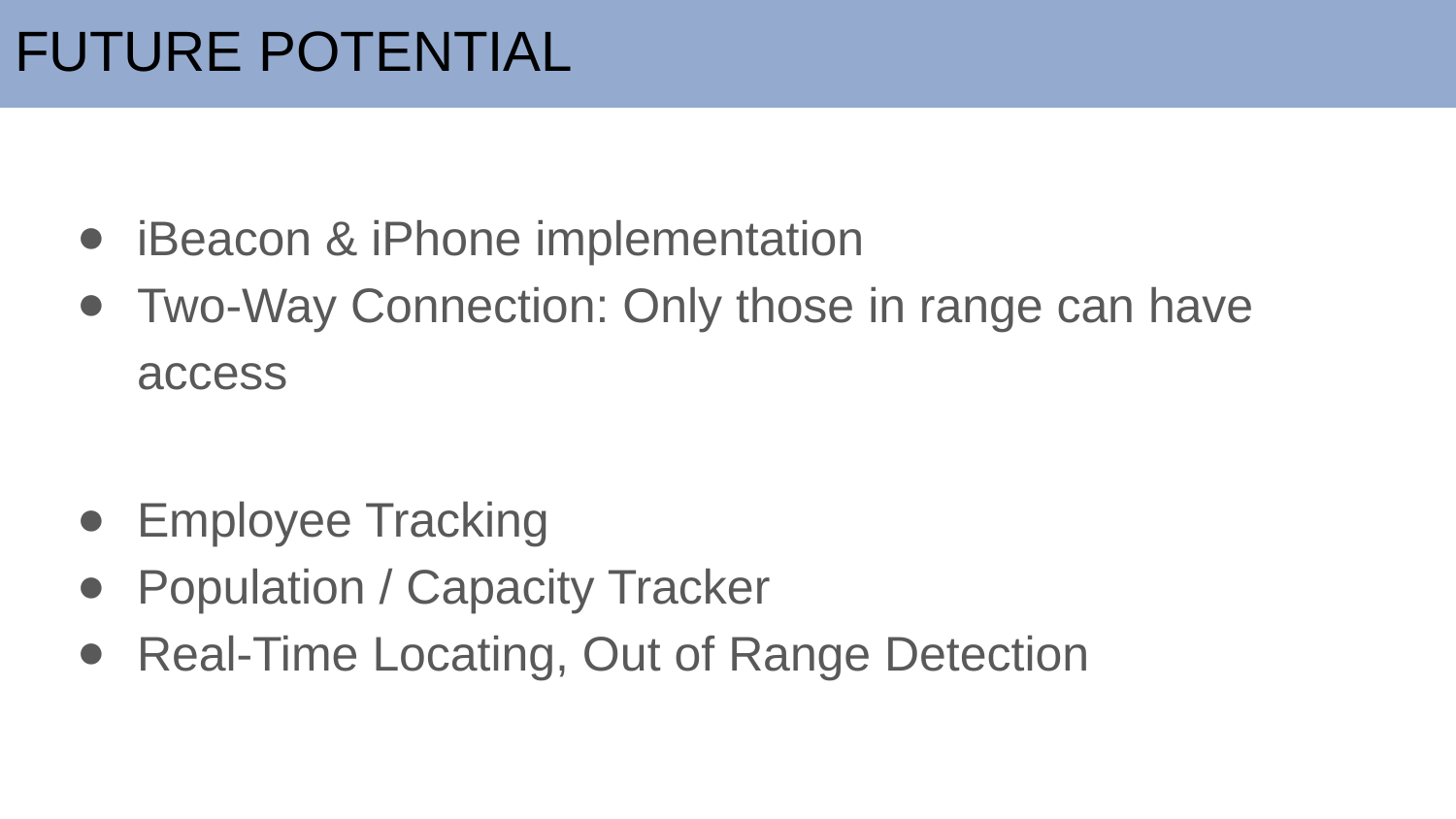

# FUTURE POTENTIAL
iBeacon & iPhone implementation
Two-Way Connection: Only those in range can have access

Employee Tracking
Population / Capacity Tracker
Real-Time Locating, Out of Range Detection